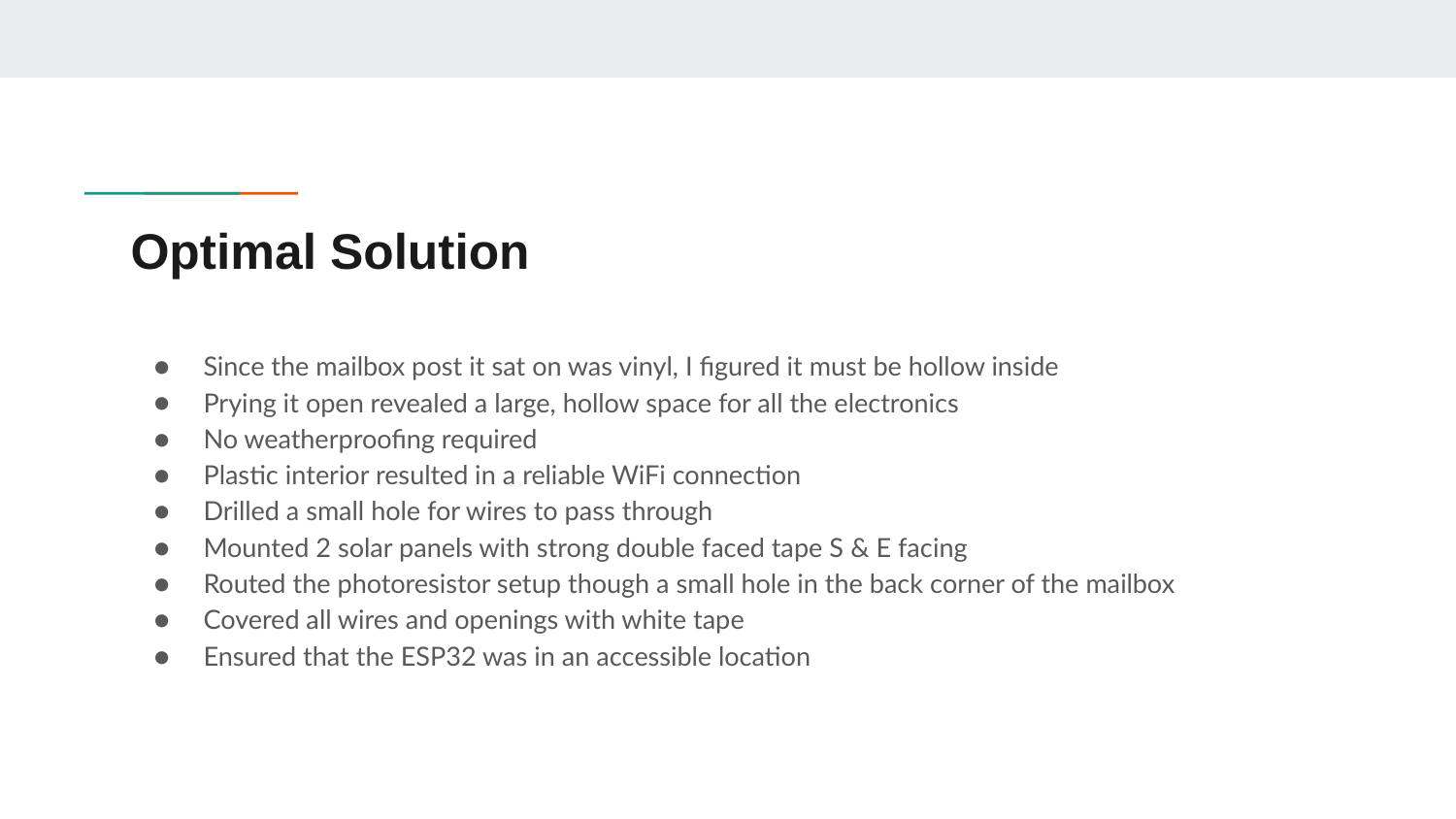

# Optimal Solution
Since the mailbox post it sat on was vinyl, I figured it must be hollow inside
Prying it open revealed a large, hollow space for all the electronics
No weatherproofing required
Plastic interior resulted in a reliable WiFi connection
Drilled a small hole for wires to pass through
Mounted 2 solar panels with strong double faced tape S & E facing
Routed the photoresistor setup though a small hole in the back corner of the mailbox
Covered all wires and openings with white tape
Ensured that the ESP32 was in an accessible location